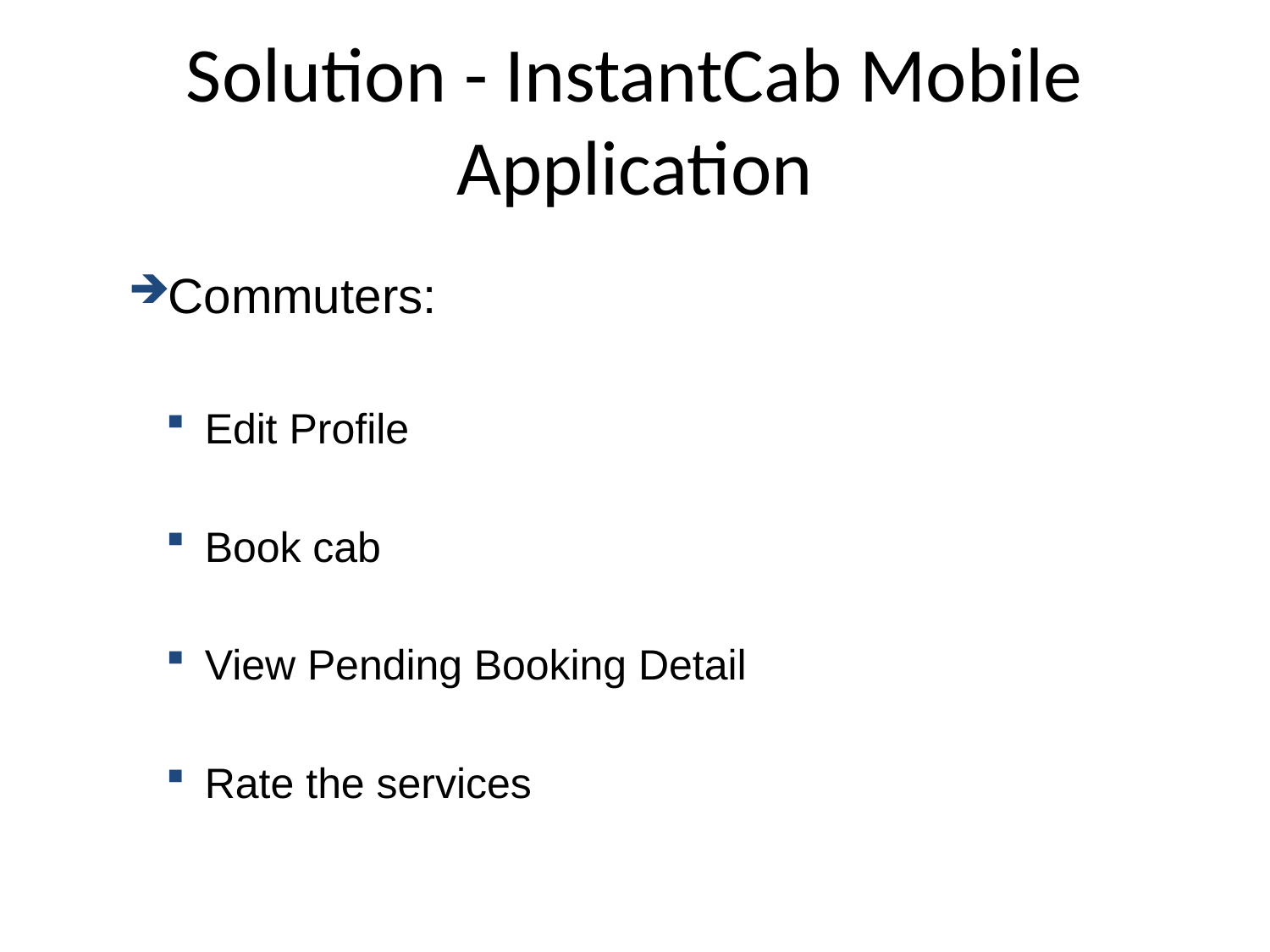

# Solution - InstantCab Mobile Application
Commuters:

Edit Profile

Book cab

View Pending Booking Detail

Rate the services

21